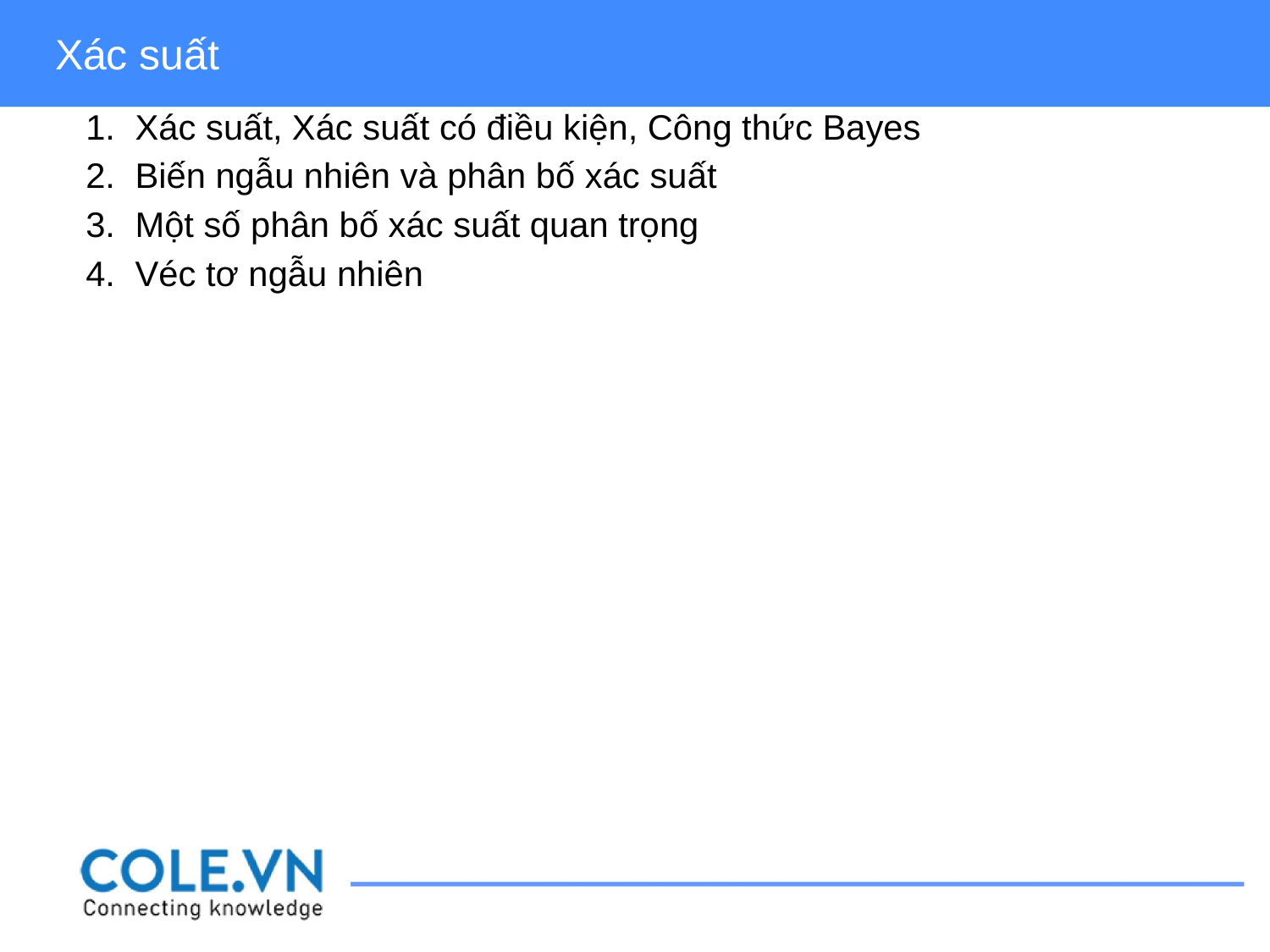

Xác suất
Xác suất, Xác suất có điều kiện, Công thức Bayes
Biến ngẫu nhiên và phân bố xác suất
Một số phân bố xác suất quan trọng
Véc tơ ngẫu nhiên